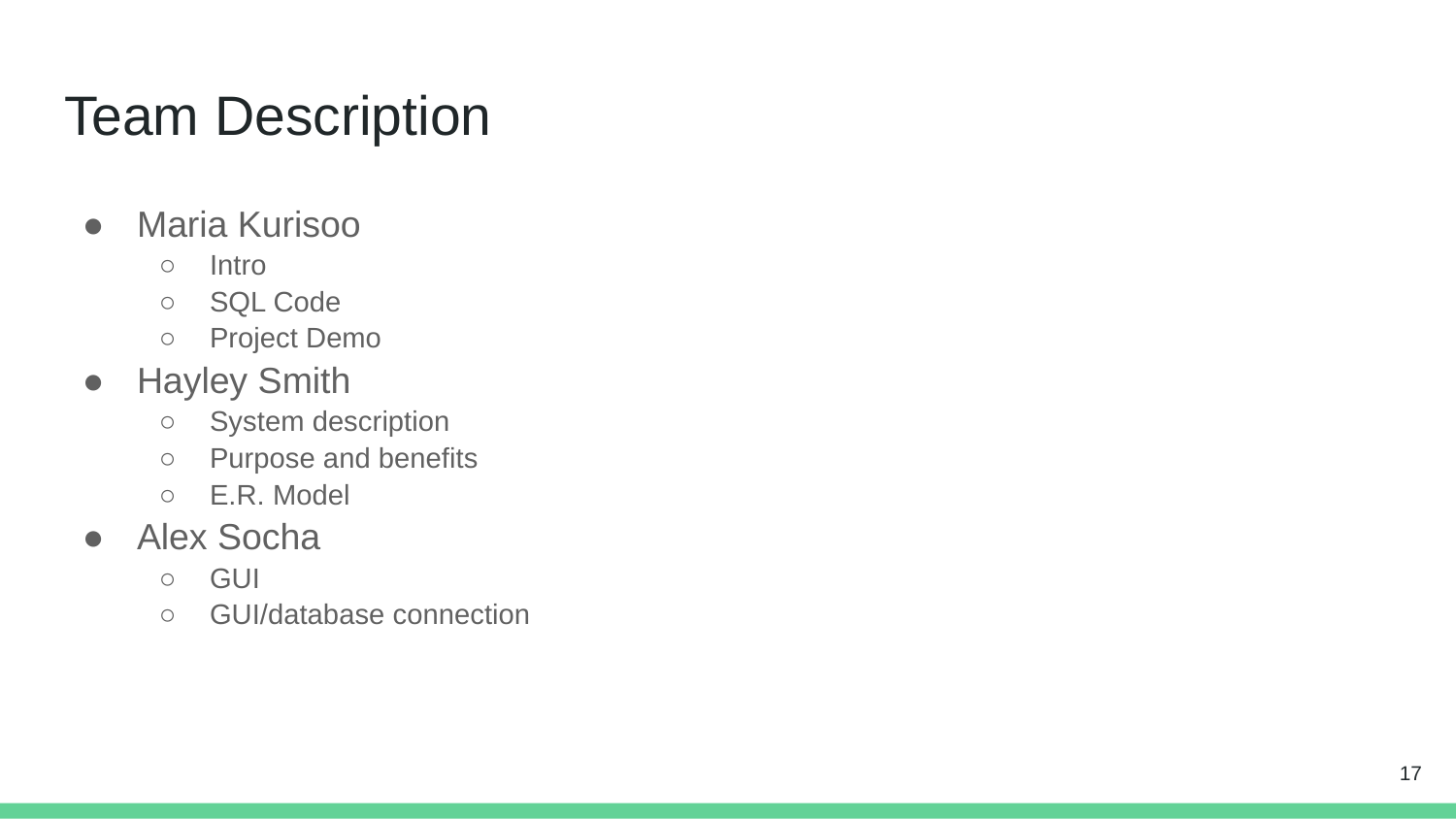

# Team Description
Maria Kurisoo
Intro
SQL Code
Project Demo
Hayley Smith
System description
Purpose and benefits
E.R. Model
Alex Socha
GUI
GUI/database connection
17